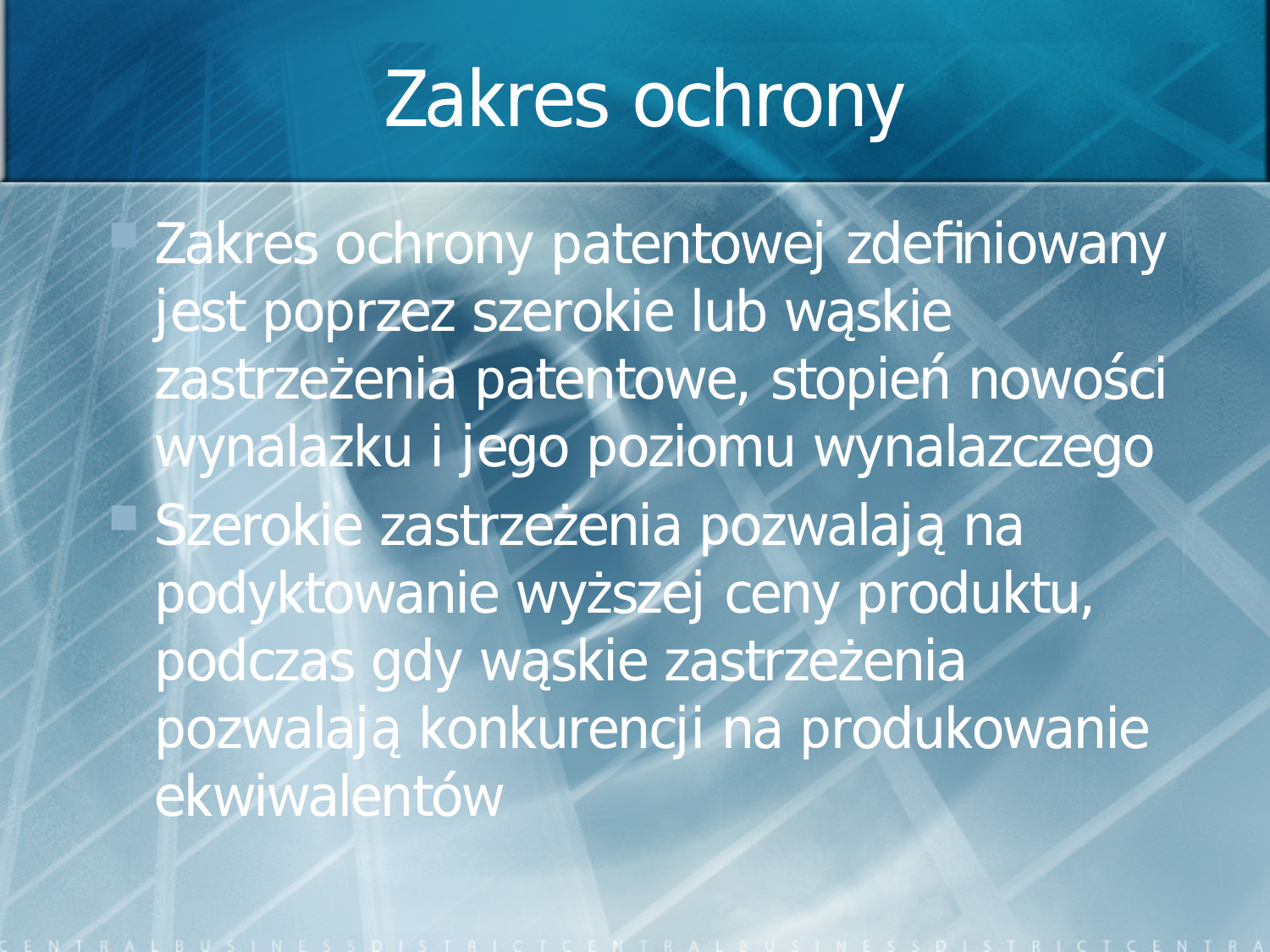

# Zakres ochrony
Zakres ochrony patentowej zdefiniowany jest poprzez szerokie lub wąskie zastrzeżenia patentowe, stopień nowości wynalazku i jego poziomu wynalazczego
Szerokie zastrzeżenia pozwalają na podyktowanie wyższej ceny produktu, podczas gdy wąskie zastrzeżenia pozwalają konkurencji na produkowanie ekwiwalentów